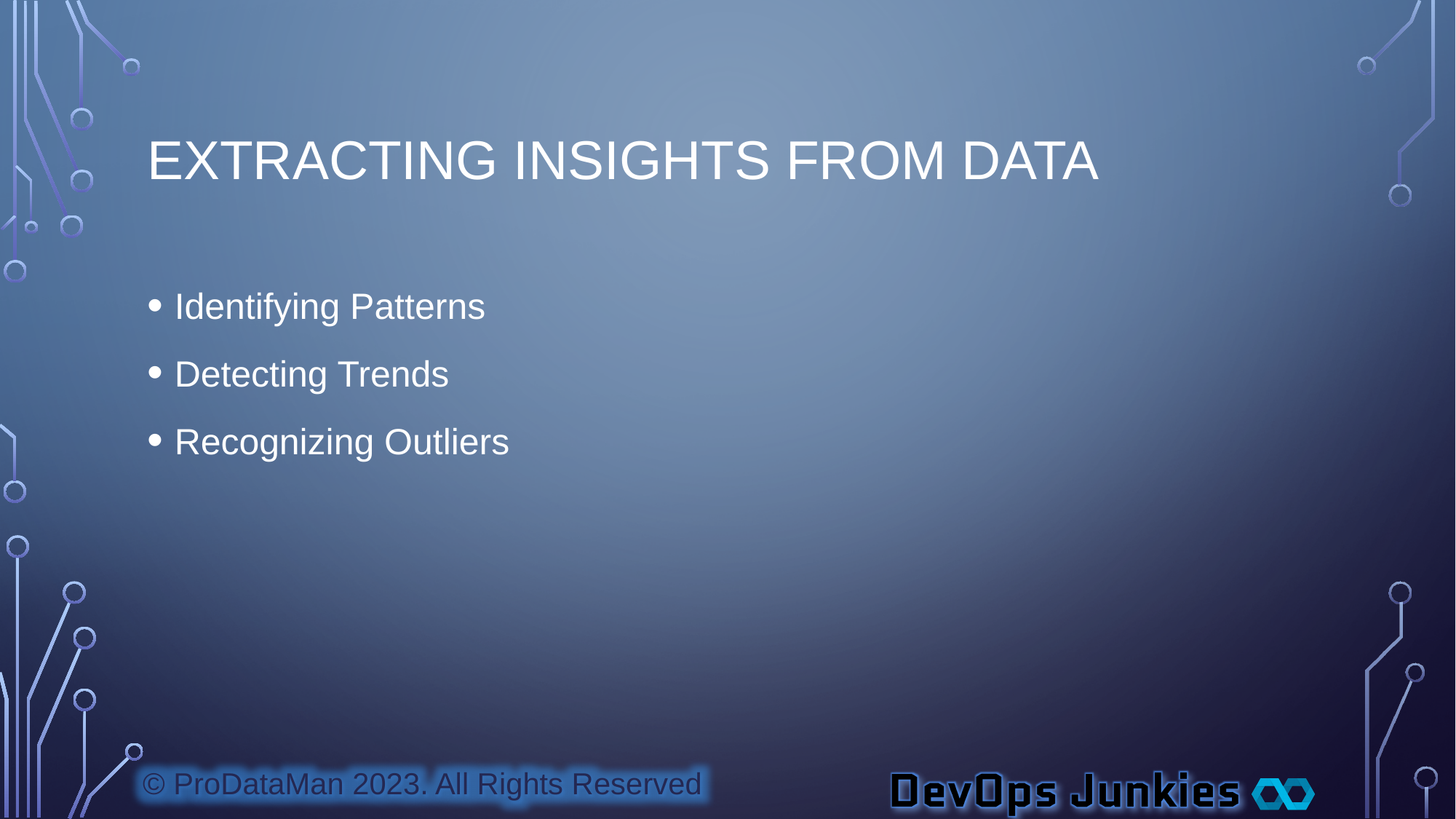

# Extracting Insights from Data
Identifying Patterns
Detecting Trends
Recognizing Outliers